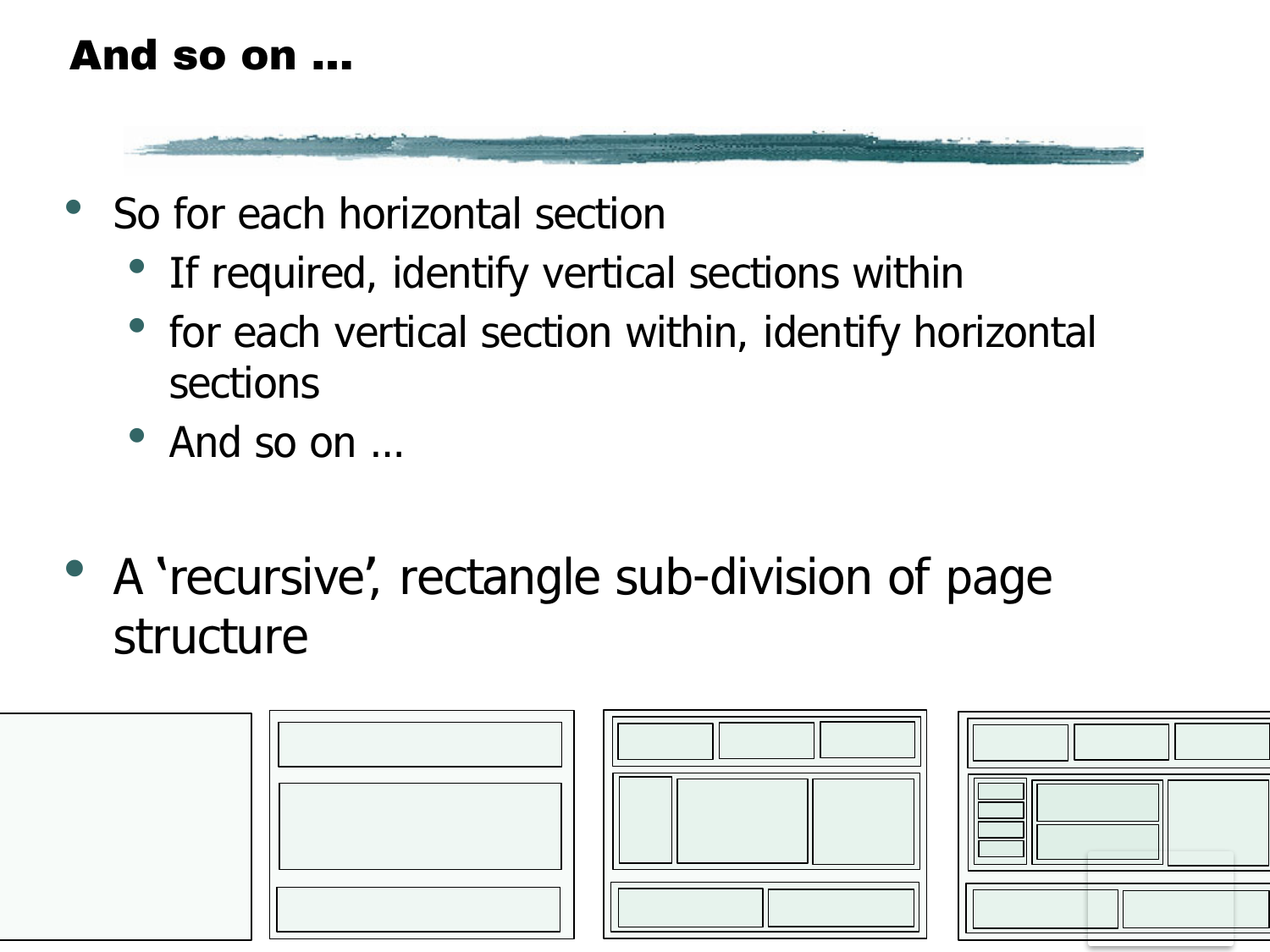

# And so on …
So for each horizontal section
If required, identify vertical sections within
for each vertical section within, identify horizontal sections
And so on …

A ‘recursive’, rectangle sub-division of page structure

Slide 20